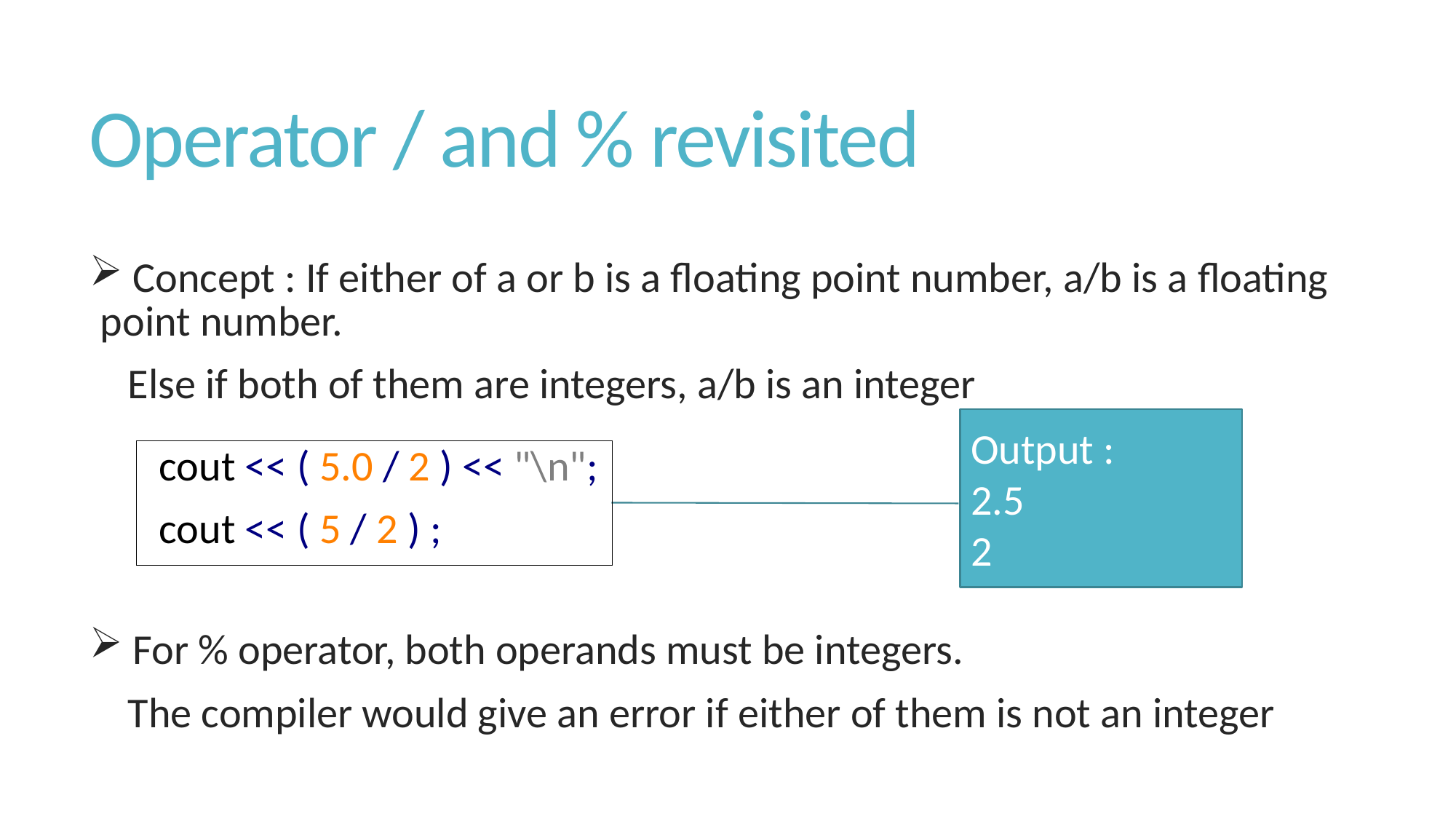

Operator / and % revisited

 Concept : If either of a or b is a floating point number, a/b is a floating point number.
    Else if both of them are integers, a/b is an integer

 For % operator, both operands must be integers.
    The compiler would give an error if either of them is not an integer
Output :
2.5
2
cout << ( 5.0 / 2 ) << "\n";
cout << ( 5 / 2 ) ;